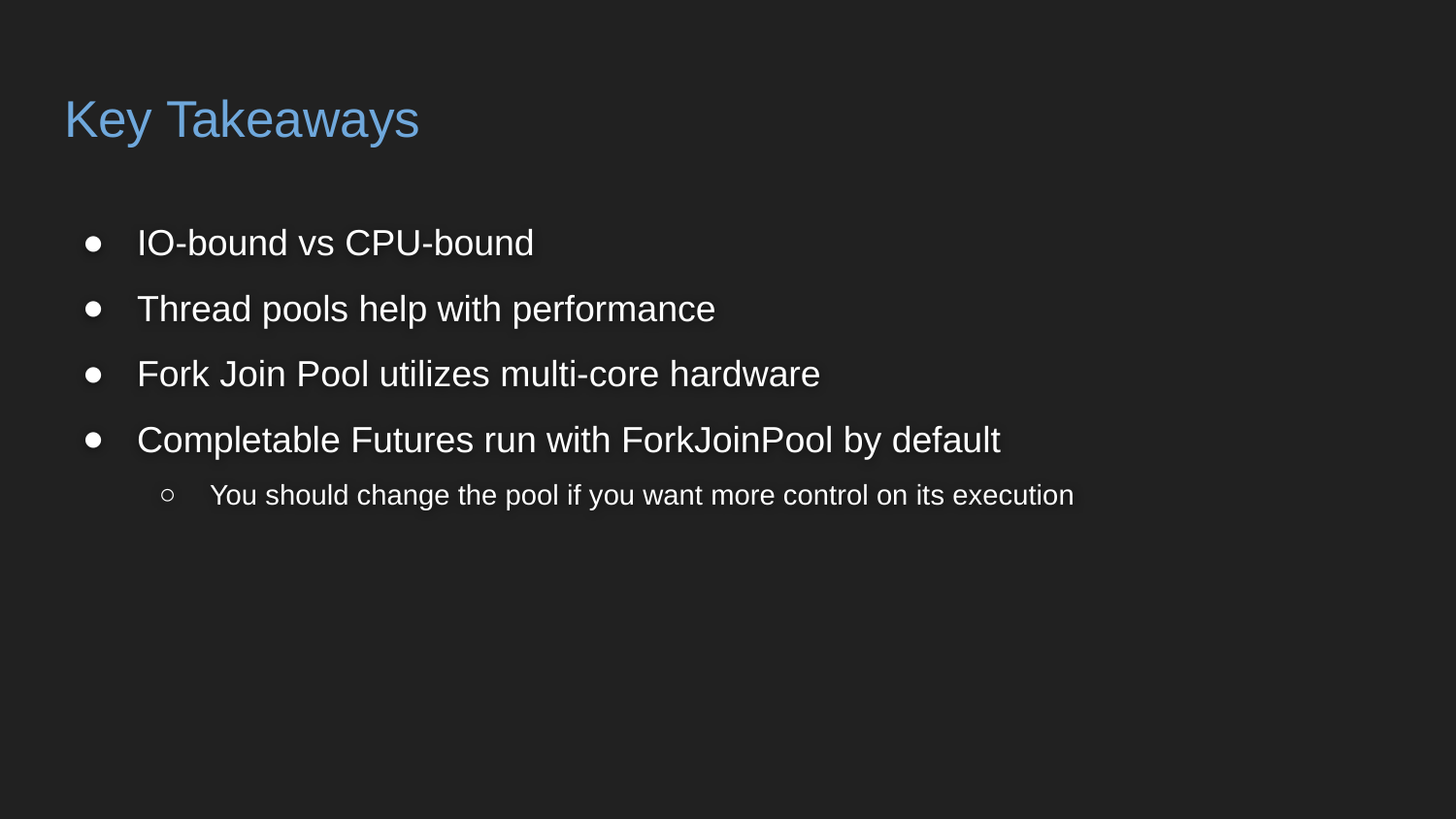

# Key Takeaways
IO-bound vs CPU-bound
Thread pools help with performance
Fork Join Pool utilizes multi-core hardware
Completable Futures run with ForkJoinPool by default
You should change the pool if you want more control on its execution